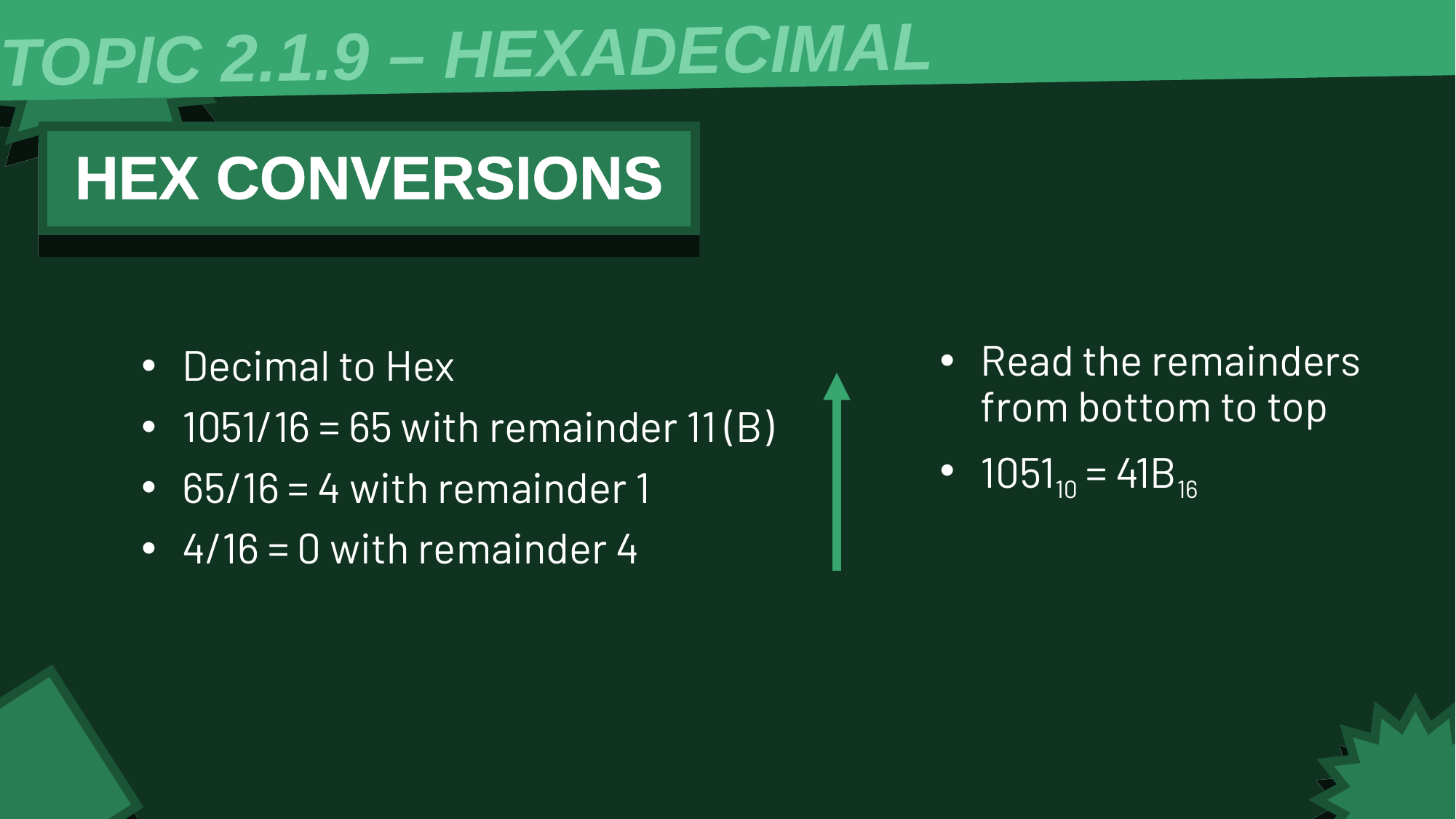

TOPIC 2.1.9 – HEXADECIMAL

HEX CONVERSIONS
Read the remainders from bottom to top
105110 = 41B16

Decimal to Hex
1051/16 = 65 with remainder 11 (B)
65/16 = 4 with remainder 1
4/16 = 0 with remainder 4